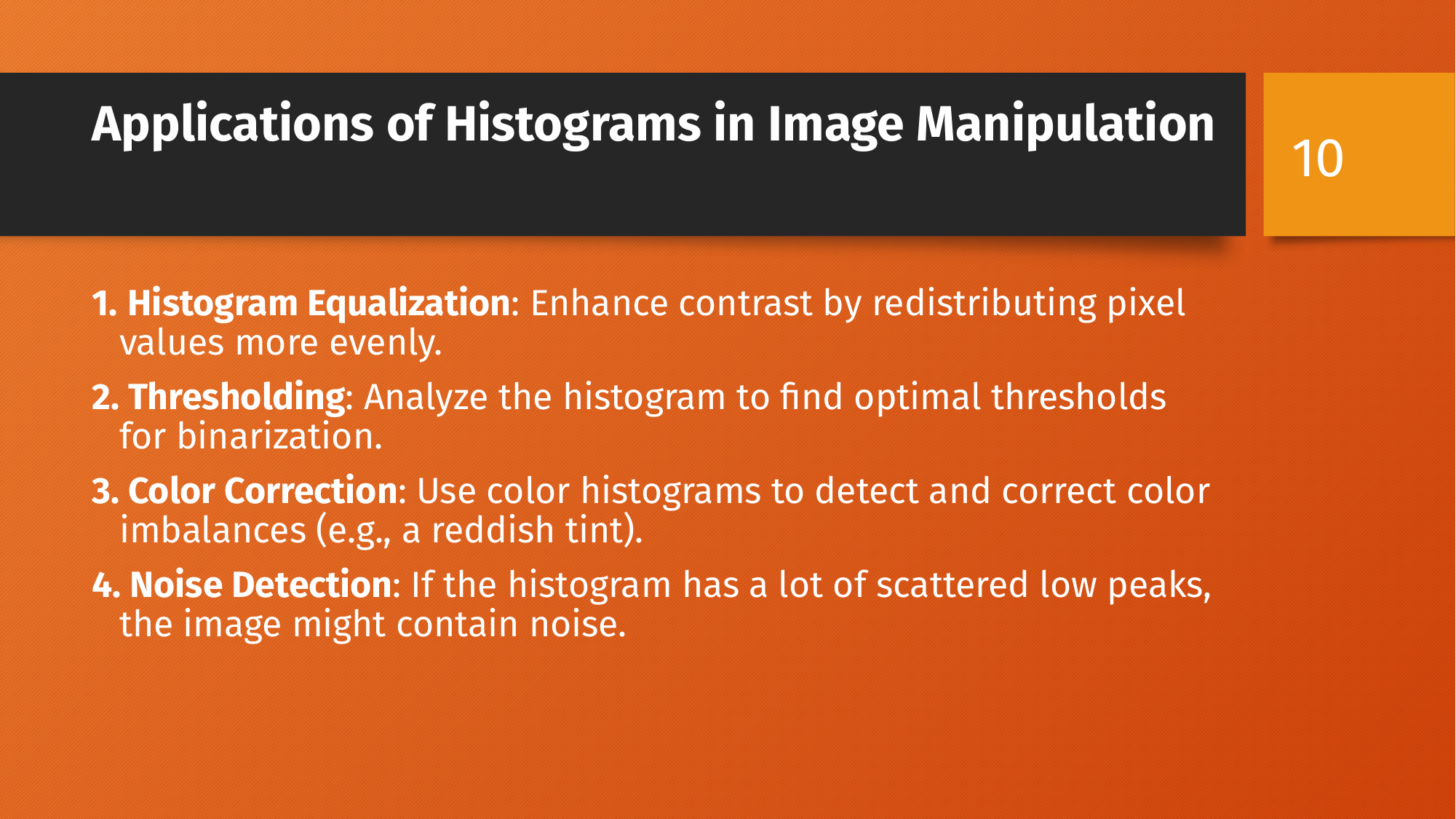

10
# Applications of Histograms in Image Manipulation
 Histogram Equalization: Enhance contrast by redistributing pixel values more evenly.
 Thresholding: Analyze the histogram to find optimal thresholds for binarization.
 Color Correction: Use color histograms to detect and correct color imbalances (e.g., a reddish tint).
 Noise Detection: If the histogram has a lot of scattered low peaks, the image might contain noise.